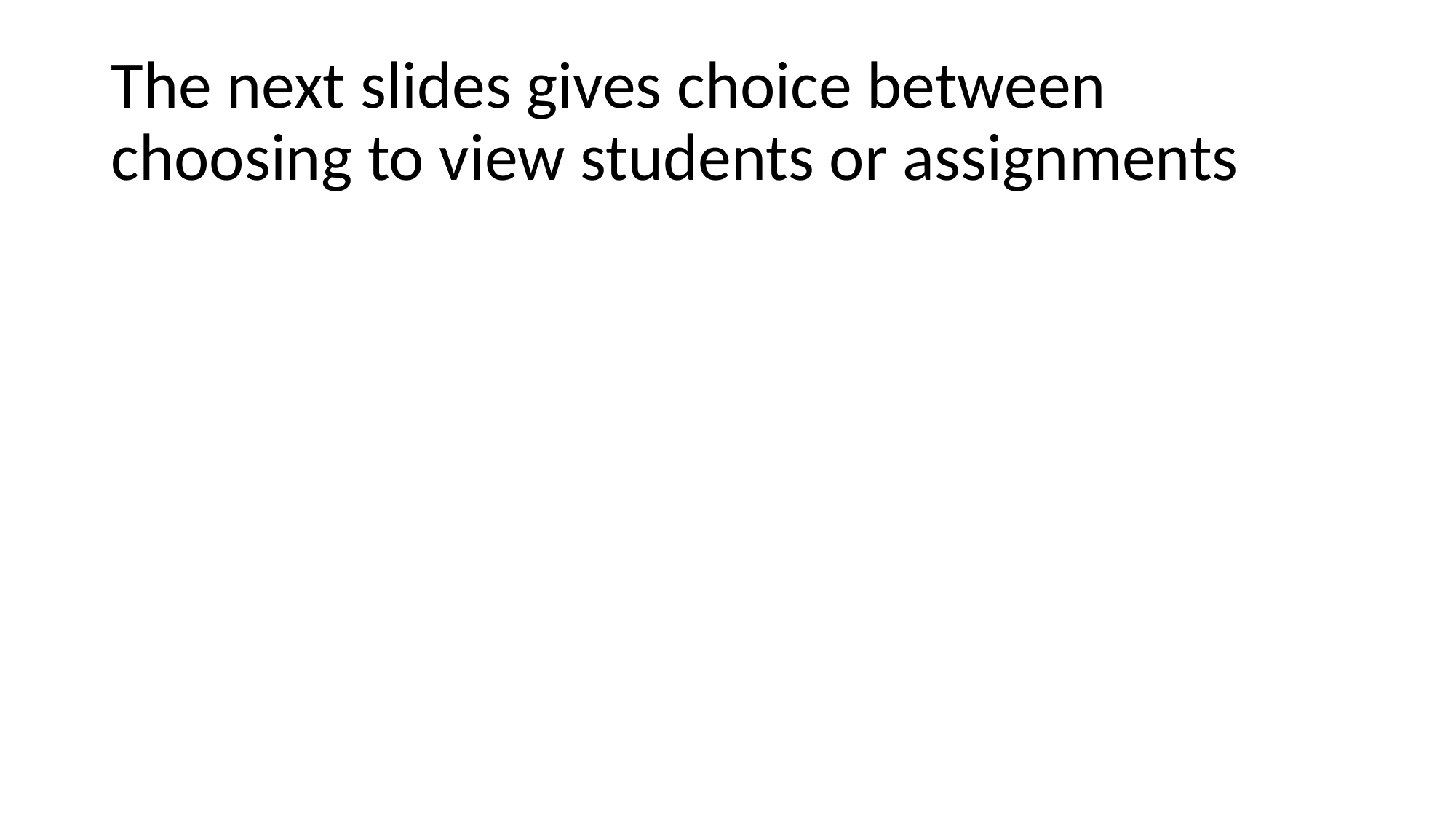

# The next slides gives choice between choosing to view students or assignments